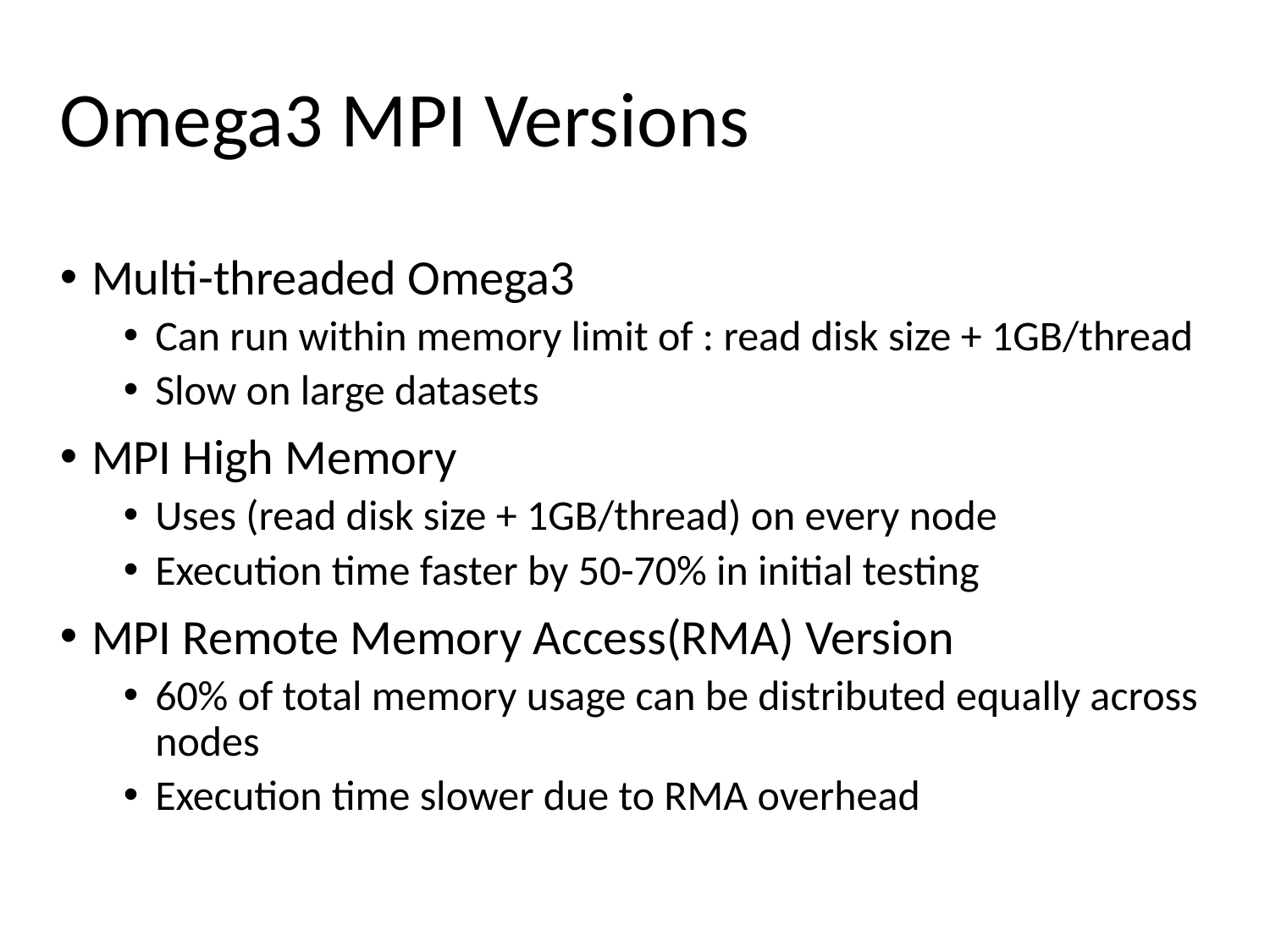

Omega3 MPI Versions
Multi-threaded Omega3
Can run within memory limit of : read disk size + 1GB/thread
Slow on large datasets
MPI High Memory
Uses (read disk size + 1GB/thread) on every node
Execution time faster by 50-70% in initial testing
MPI Remote Memory Access(RMA) Version
60% of total memory usage can be distributed equally across nodes
Execution time slower due to RMA overhead